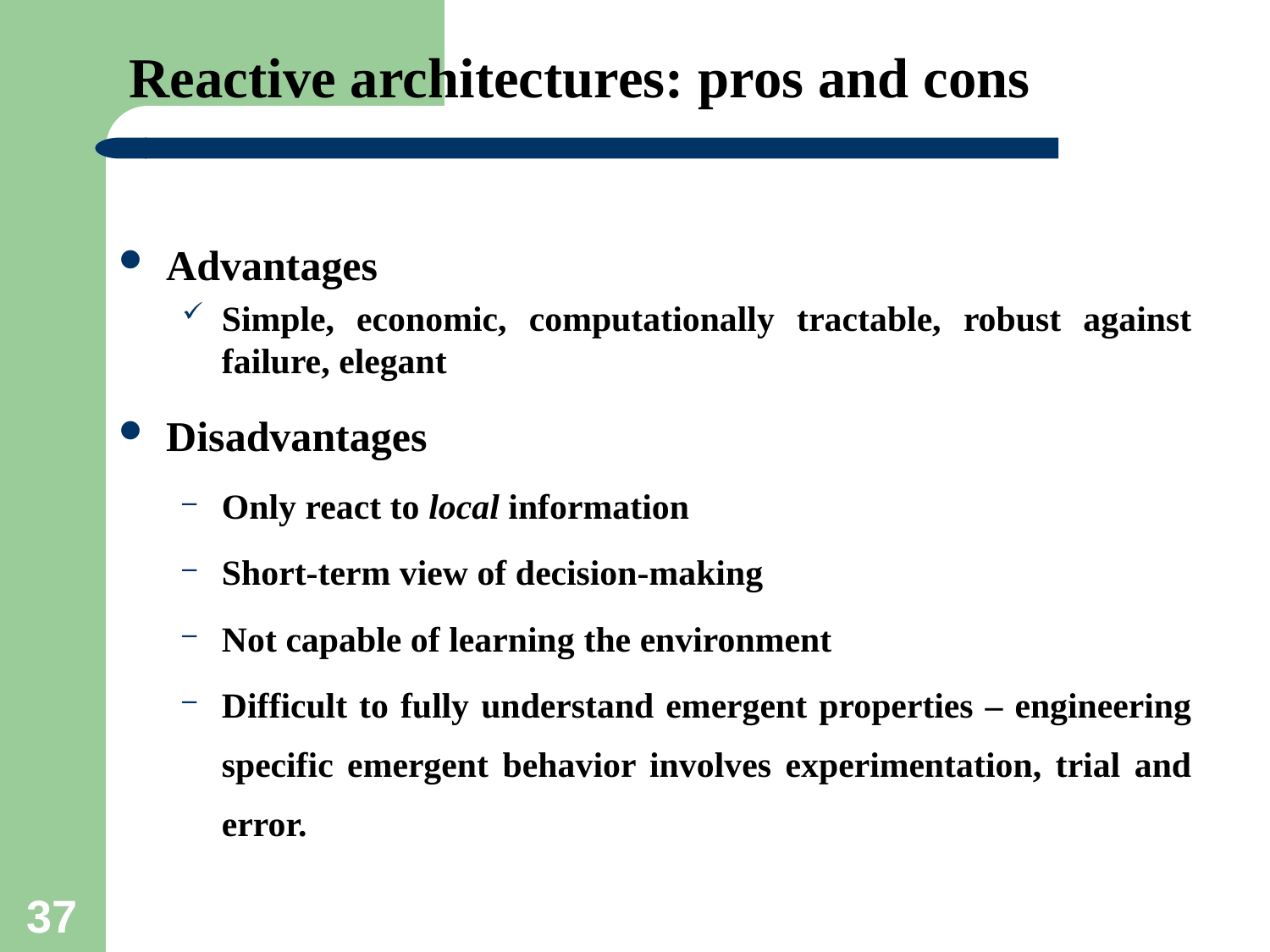

# Reactive architectures: pros and cons
Advantages
Simple, economic, computationally tractable, robust against failure, elegant
Disadvantages
Only react to local information
Short-term view of decision-making
Not capable of learning the environment
Difficult to fully understand emergent properties – engineering specific emergent behavior involves experimentation, trial and error.
37